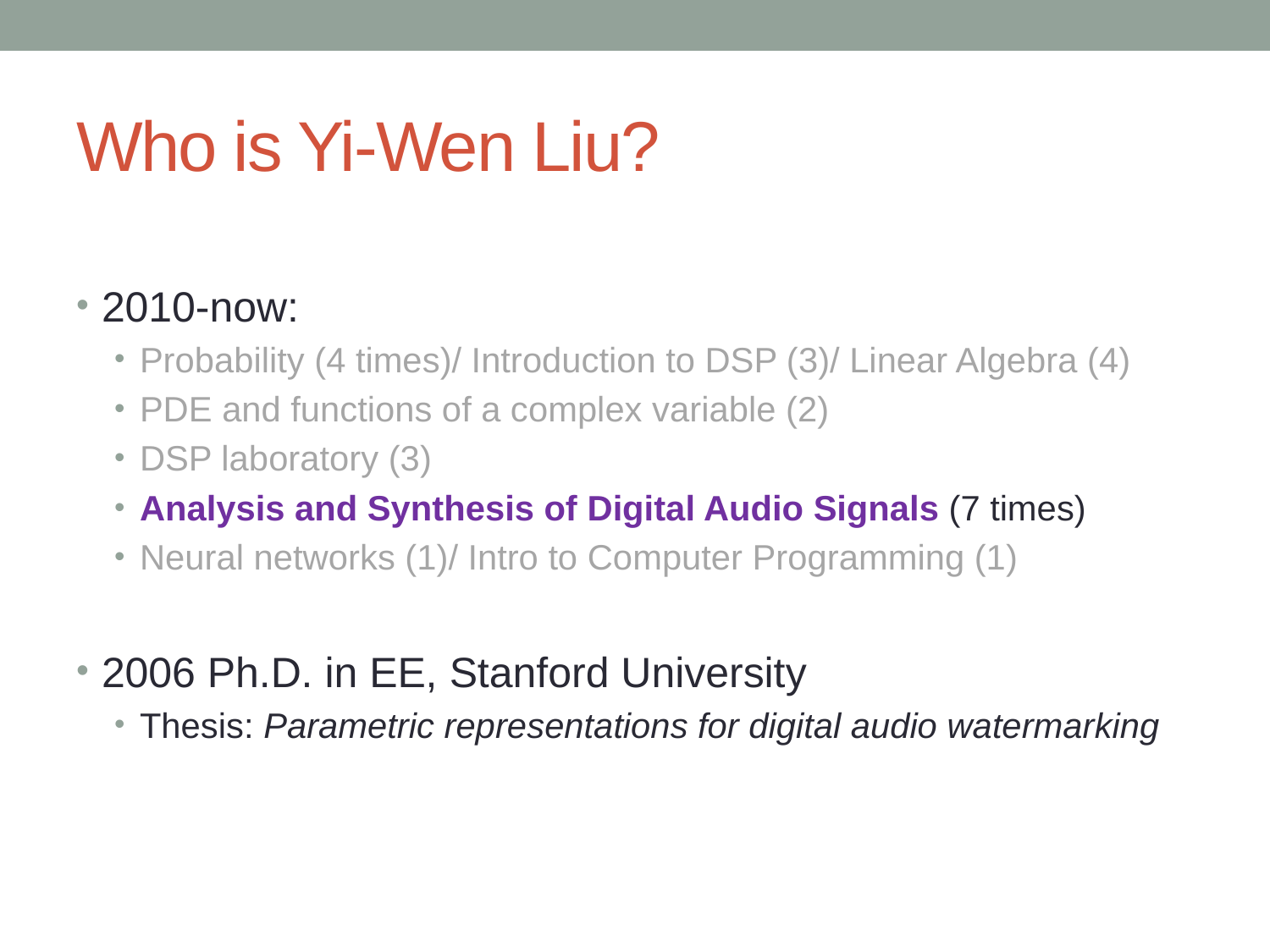

# Who is Yi-Wen Liu?

2010-now:
Probability (4 times)/ Introduction to DSP (3)/ Linear Algebra (4)
PDE and functions of a complex variable (2)
DSP laboratory (3)
Analysis and Synthesis of Digital Audio Signals (7 times)
Neural networks (1)/ Intro to Computer Programming (1)

2006 Ph.D. in EE, Stanford University
Thesis: Parametric representations for digital audio watermarking